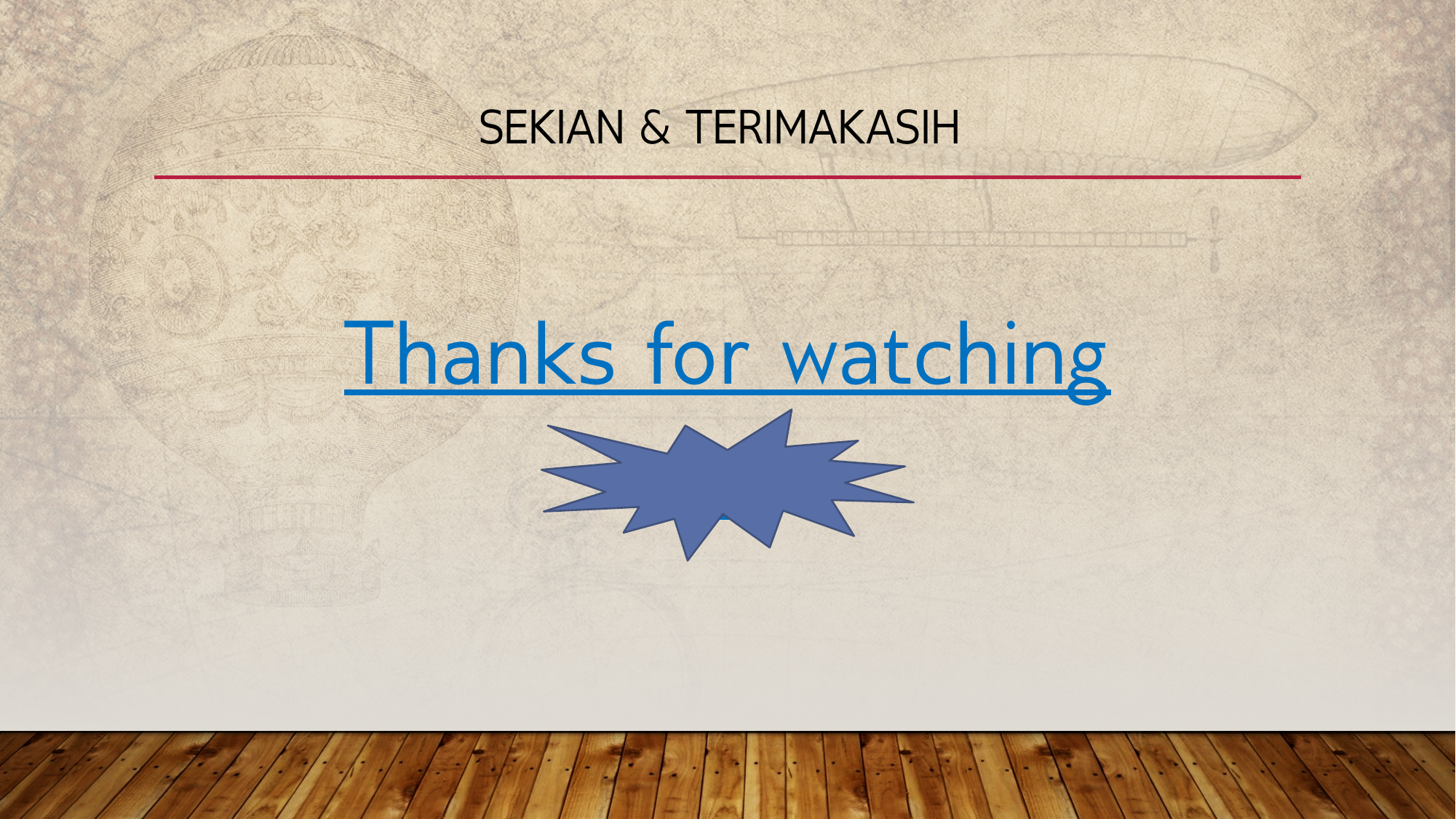

# Sekian & terimakasih
Thanks for watching